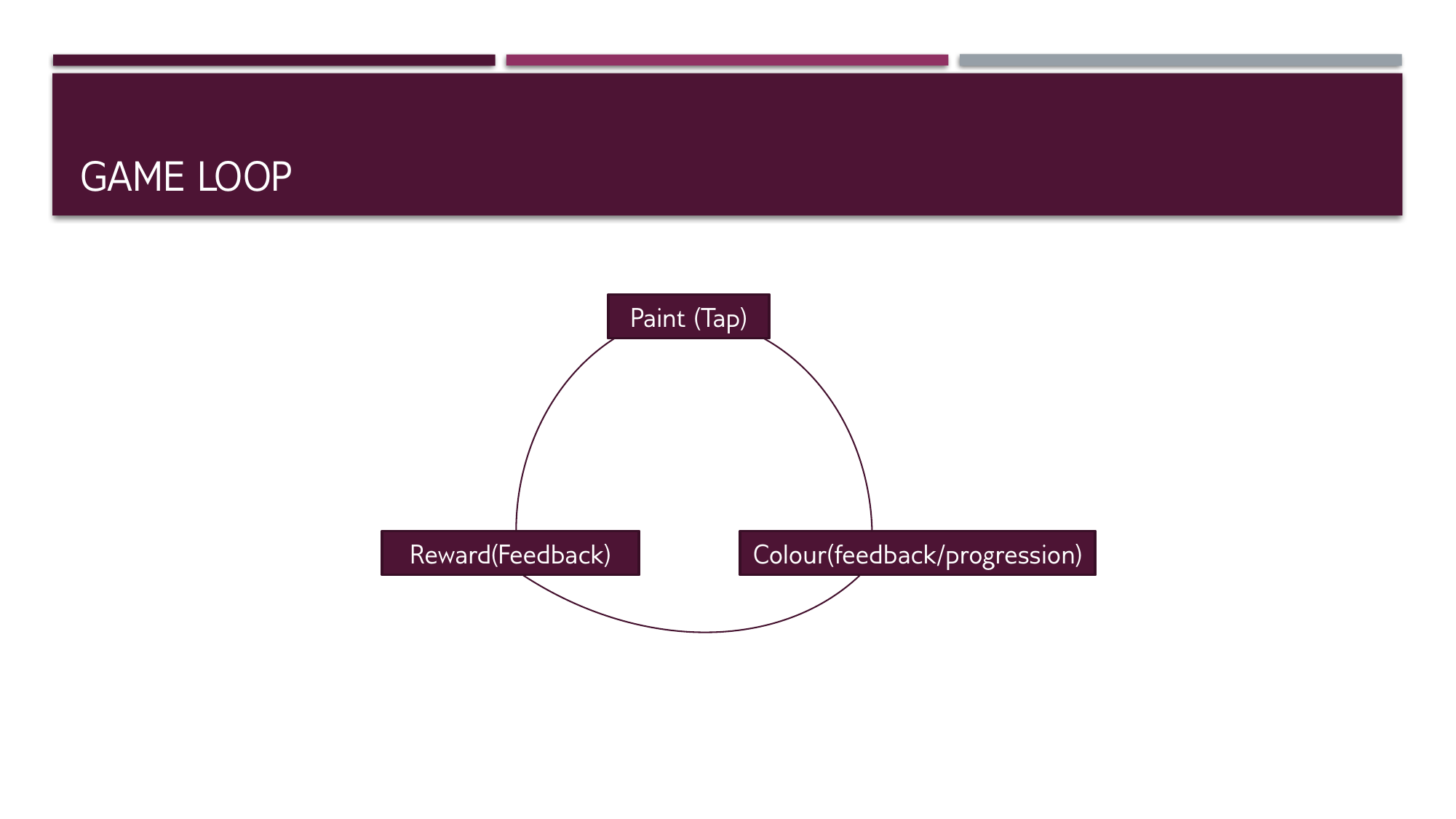

# Game loop
Paint (Tap)

Reward(Feedback)
Colour(feedback/progression)